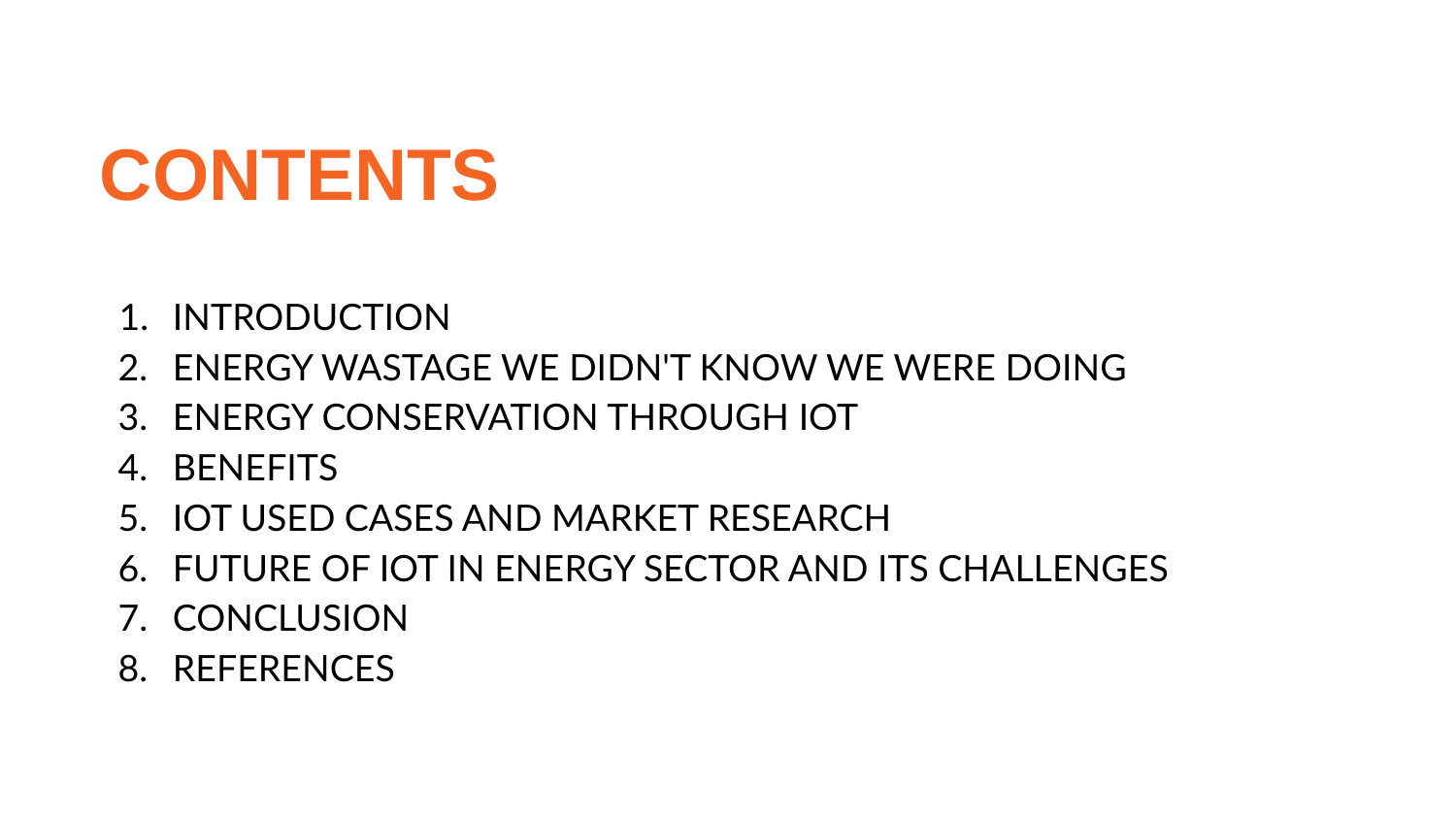

CONTENTS
INTRODUCTION
ENERGY WASTAGE WE DIDN'T KNOW WE WERE DOING
ENERGY CONSERVATION THROUGH IOT
BENEFITS
IOT USED CASES AND MARKET RESEARCH
FUTURE OF IOT IN ENERGY SECTOR AND ITS CHALLENGES
CONCLUSION
REFERENCES